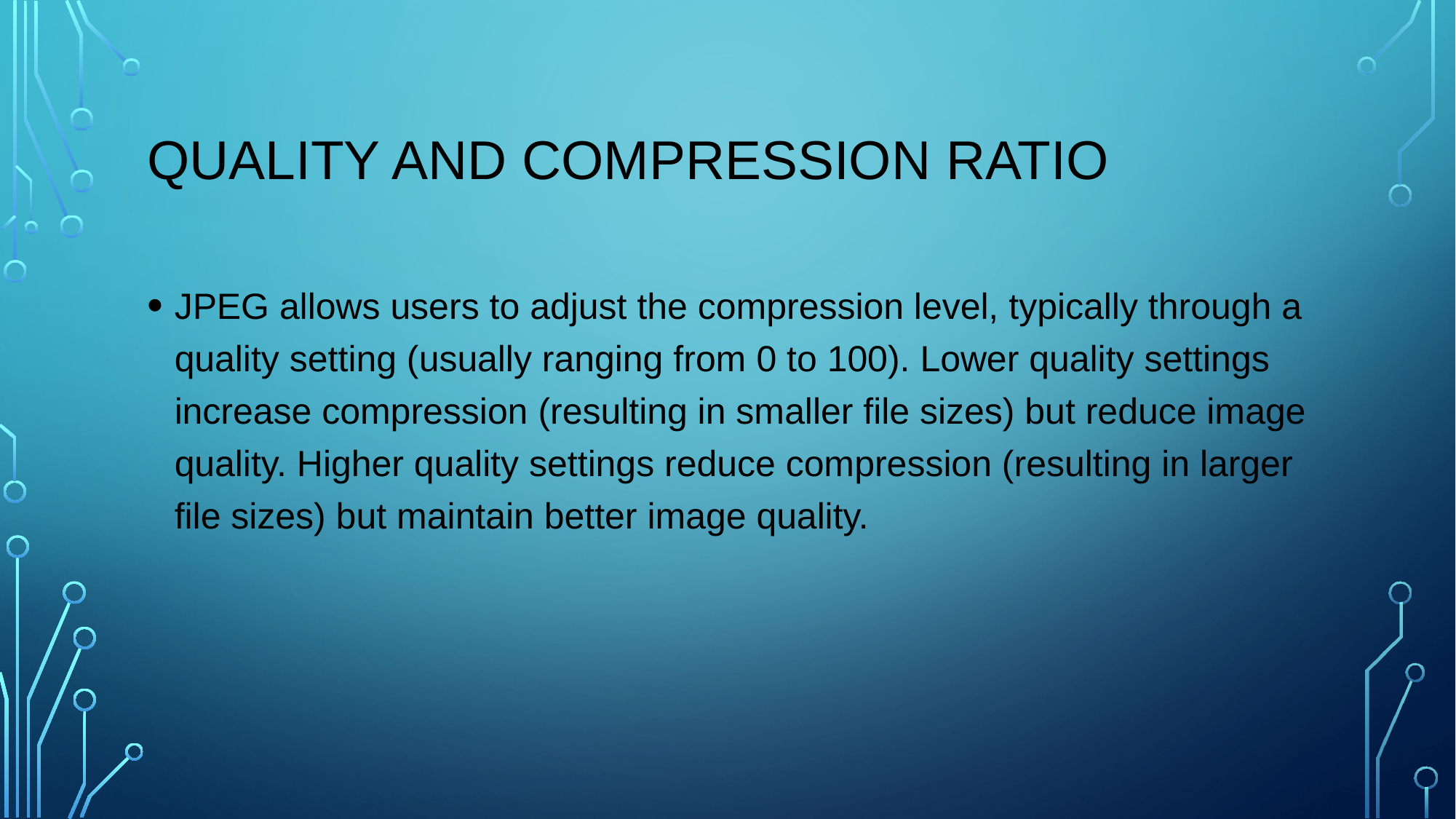

# Quality and Compression Ratio
JPEG allows users to adjust the compression level, typically through a quality setting (usually ranging from 0 to 100). Lower quality settings increase compression (resulting in smaller file sizes) but reduce image quality. Higher quality settings reduce compression (resulting in larger file sizes) but maintain better image quality.